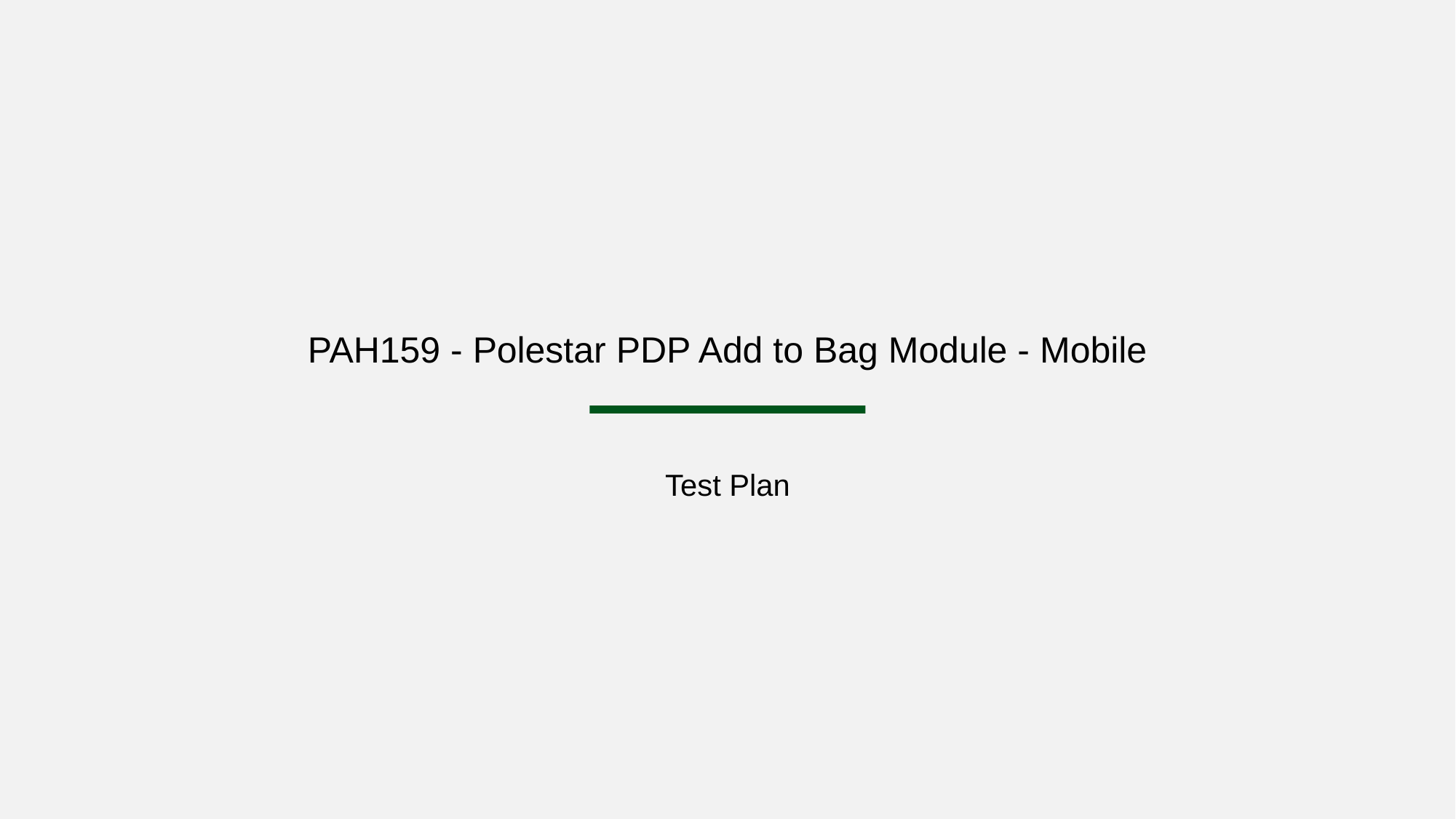

# PAH159 - Polestar PDP Add to Bag Module - Mobile
Test Plan